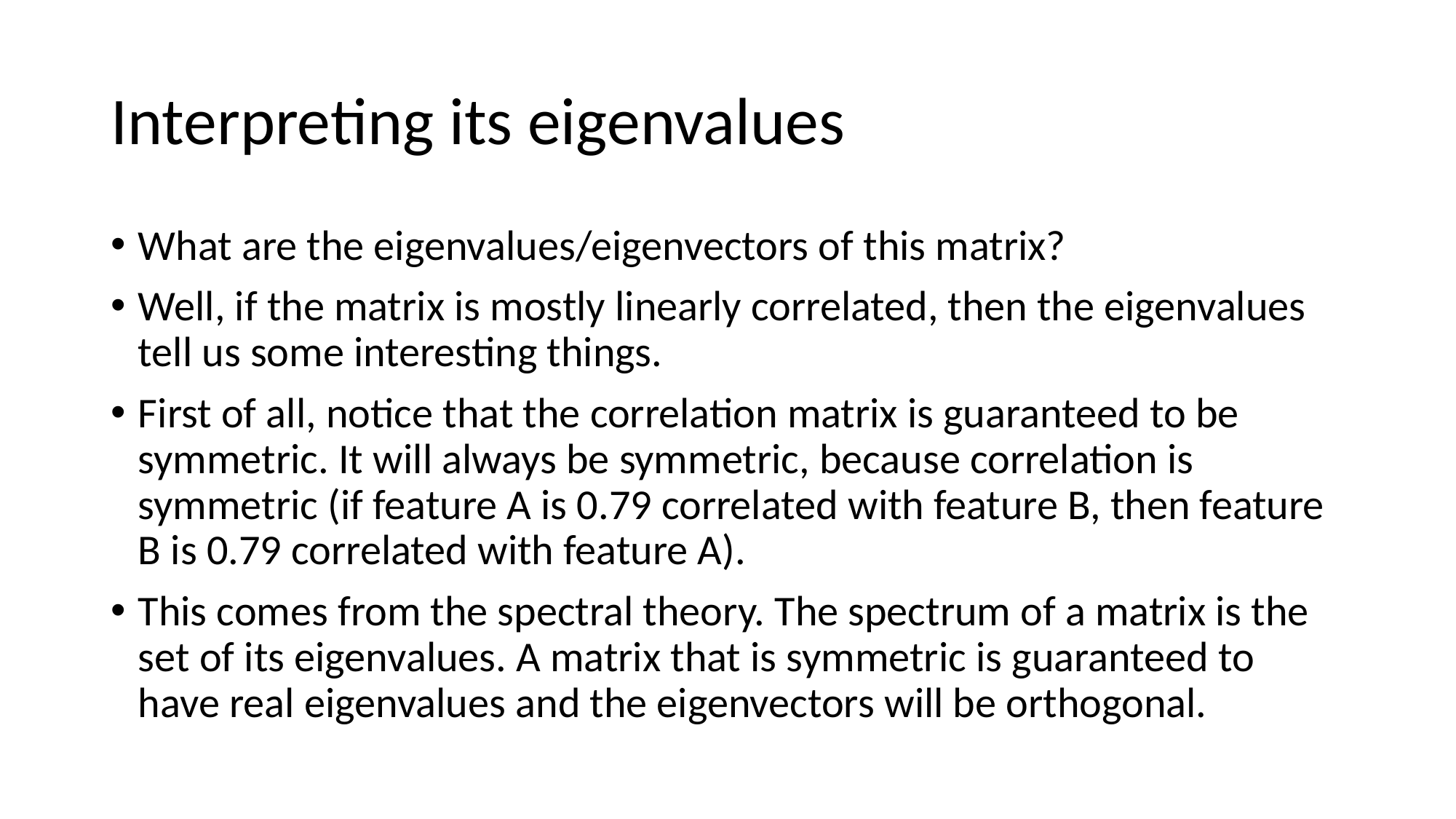

# Interpreting its eigenvalues
What are the eigenvalues/eigenvectors of this matrix?
Well, if the matrix is mostly linearly correlated, then the eigenvalues tell us some interesting things.
First of all, notice that the correlation matrix is guaranteed to be symmetric. It will always be symmetric, because correlation is symmetric (if feature A is 0.79 correlated with feature B, then feature B is 0.79 correlated with feature A).
This comes from the spectral theory. The spectrum of a matrix is the set of its eigenvalues. A matrix that is symmetric is guaranteed to have real eigenvalues and the eigenvectors will be orthogonal.